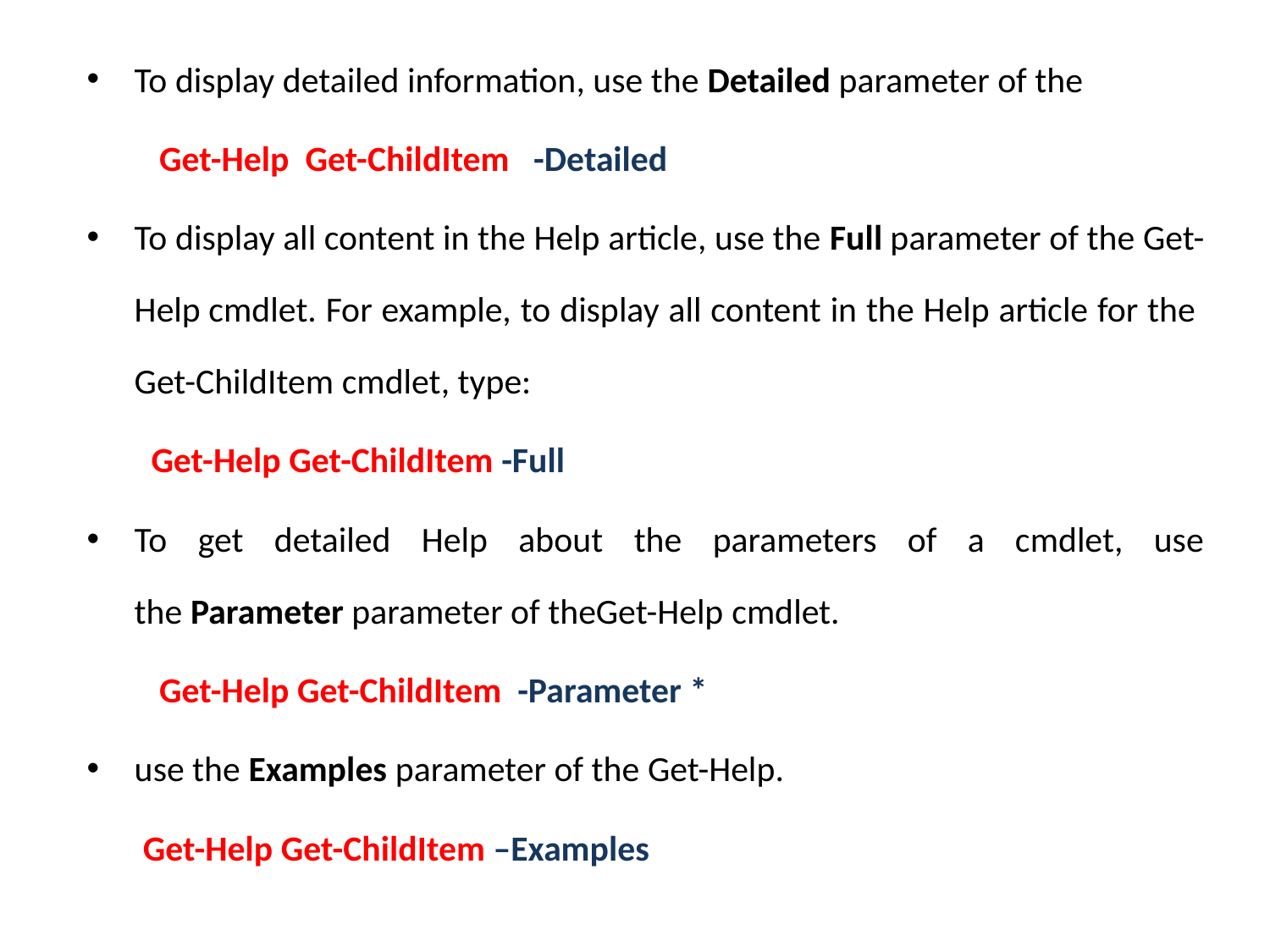

To display detailed information, use the Detailed parameter of the
         Get-Help  Get-ChildItem   -Detailed
To display all content in the Help article, use the Full parameter of the Get-Help cmdlet. For example, to display all content in the Help article for the  Get-ChildItem cmdlet, type:
        Get-Help Get-ChildItem -Full
To get detailed Help about the parameters of a cmdlet, use the Parameter parameter of theGet-Help cmdlet.
         Get-Help Get-ChildItem  -Parameter *
use the Examples parameter of the Get-Help.
       Get-Help Get-ChildItem –Examples